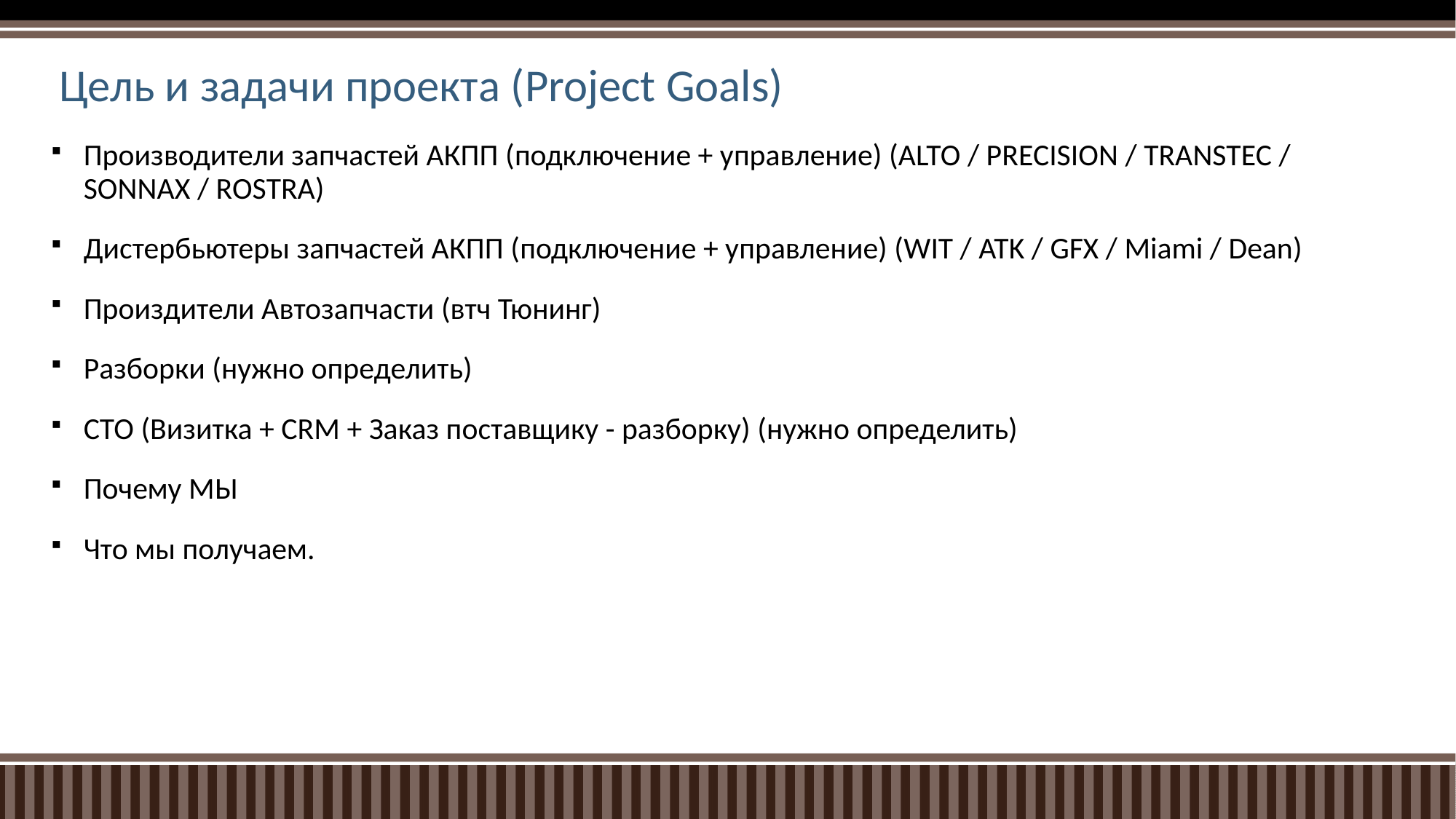

# Цель и задачи проекта (Project Goals)
Производители запчастей АКПП (подключение + управление) (ALTO / PRECISION / TRANSTEC / SONNAX / ROSTRA)
Дистербьютеры запчастей АКПП (подключение + управление) (WIT / ATK / GFX / Miami / Dean)
Произдители Автозапчасти (втч Тюнинг)
Разборки (нужно определить)
СТО (Визитка + CRM + Заказ поставщику - разборку) (нужно определить)
Почему МЫ
Что мы получаем.